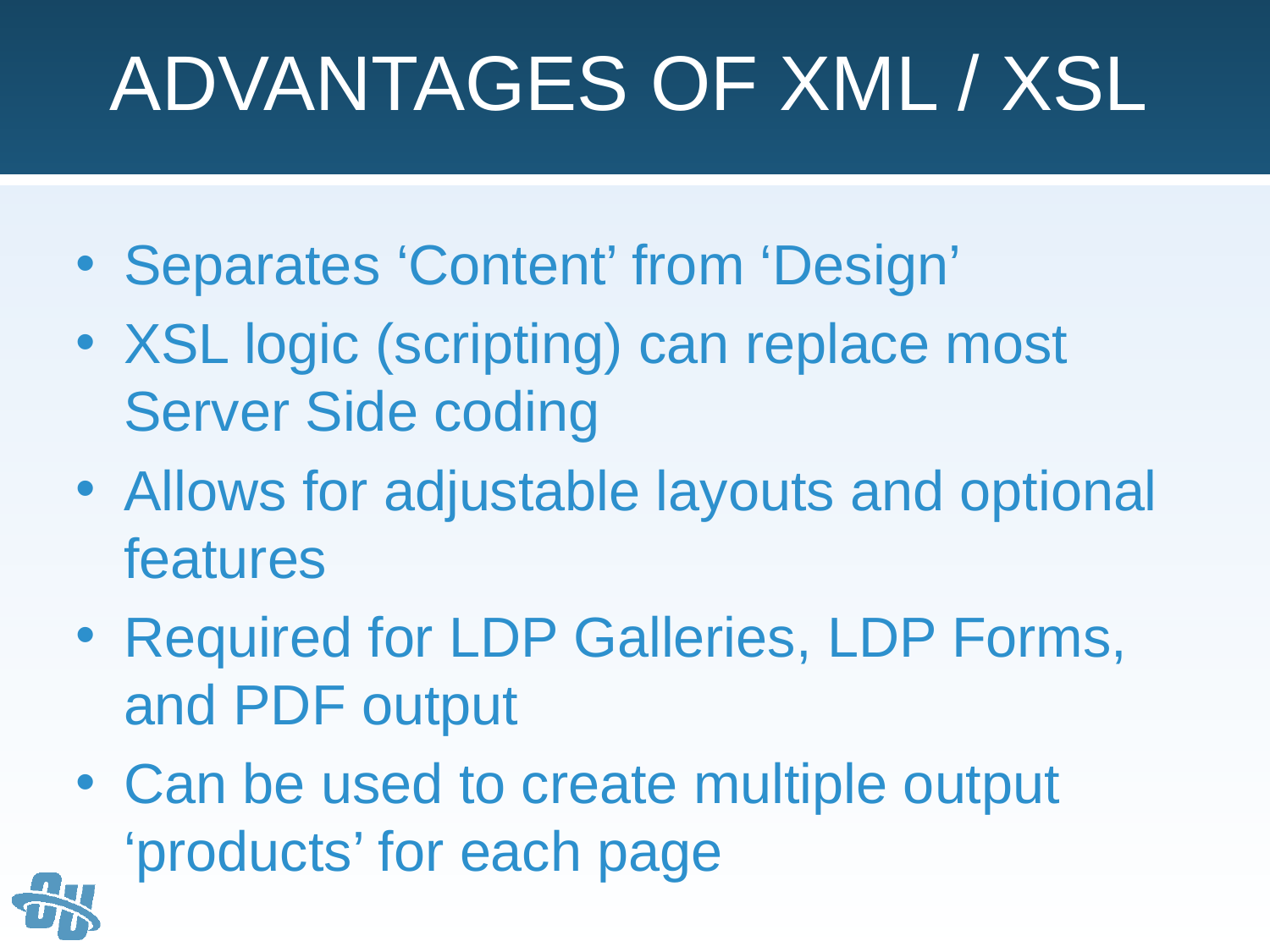

# Advantages of XML / XSL
Separates ‘Content’ from ‘Design’
XSL logic (scripting) can replace most Server Side coding
Allows for adjustable layouts and optional features
Required for LDP Galleries, LDP Forms, and PDF output
Can be used to create multiple output ‘products’ for each page